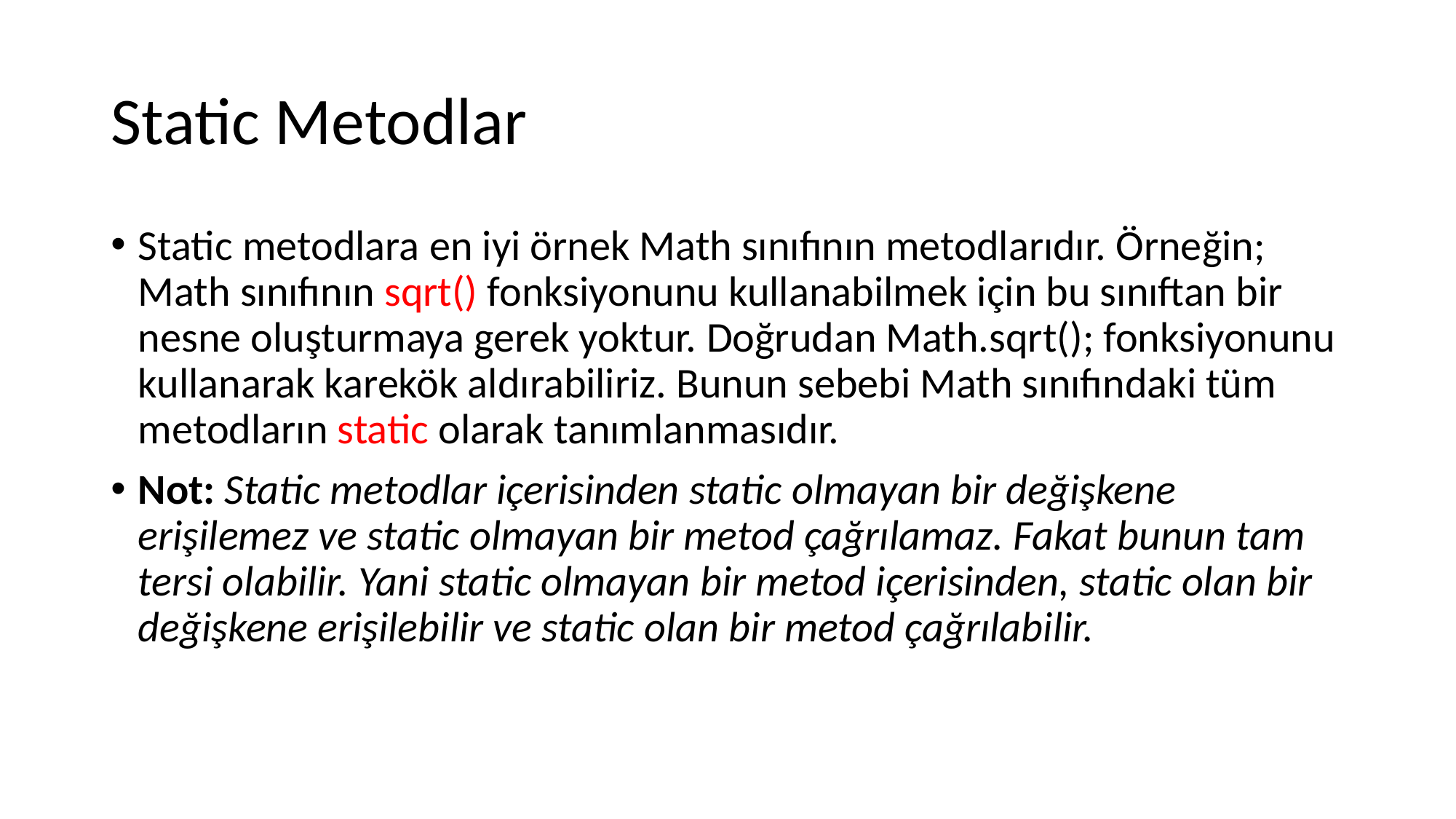

# Static Metodlar
Static metodlara en iyi örnek Math sınıfının metodlarıdır. Örneğin; Math sınıfının sqrt() fonksiyonunu kullanabilmek için bu sınıftan bir nesne oluşturmaya gerek yoktur. Doğrudan Math.sqrt(); fonksiyonunu kullanarak karekök aldırabiliriz. Bunun sebebi Math sınıfındaki tüm metodların static olarak tanımlanmasıdır.
Not: Static metodlar içerisinden static olmayan bir değişkene erişilemez ve static olmayan bir metod çağrılamaz. Fakat bunun tam tersi olabilir. Yani static olmayan bir metod içerisinden, static olan bir değişkene erişilebilir ve static olan bir metod çağrılabilir.